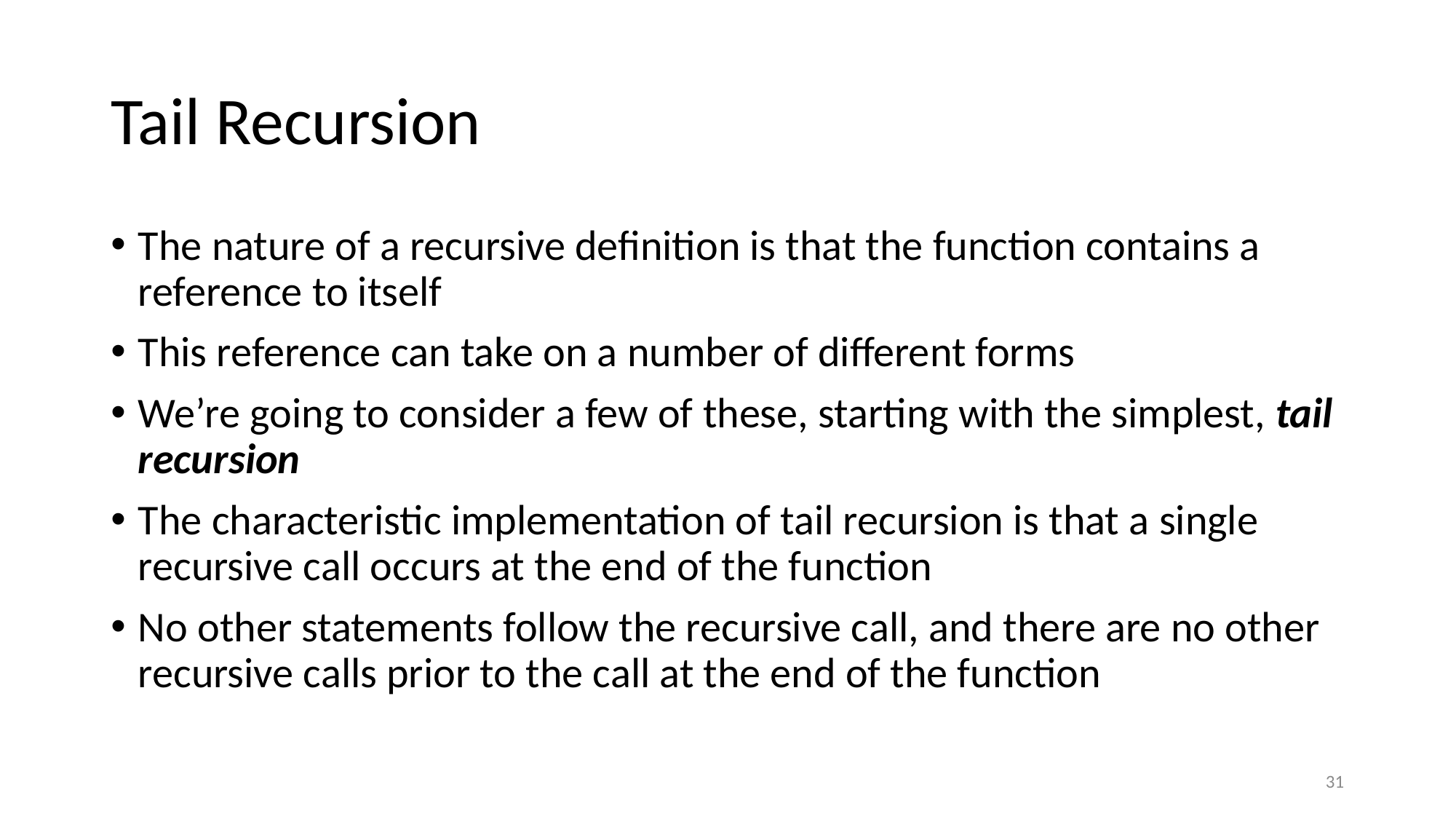

# Tail Recursion
The nature of a recursive definition is that the function contains a reference to itself
This reference can take on a number of different forms
We’re going to consider a few of these, starting with the simplest, tail recursion
The characteristic implementation of tail recursion is that a single recursive call occurs at the end of the function
No other statements follow the recursive call, and there are no other recursive calls prior to the call at the end of the function
31